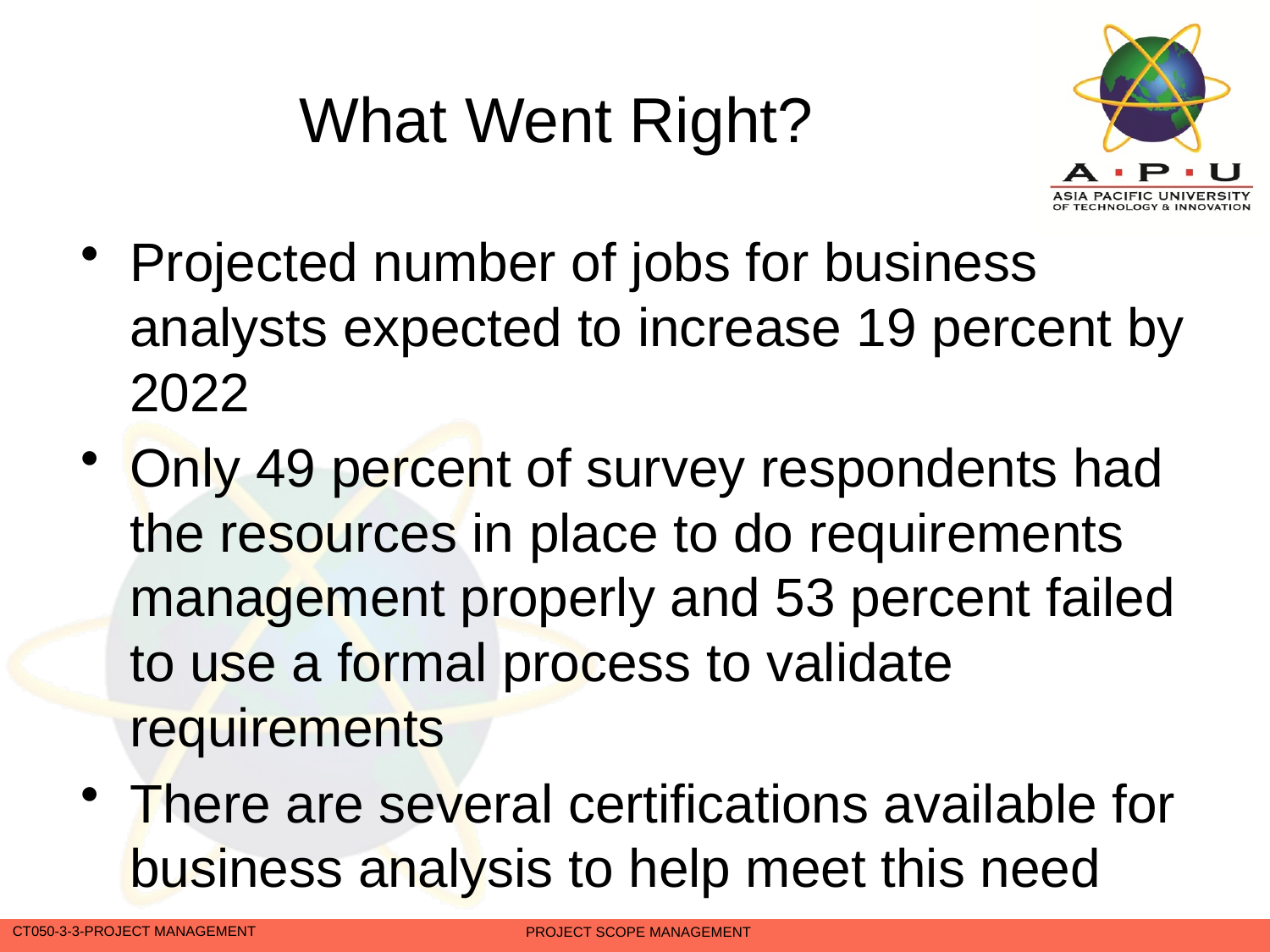

# What Went Right?
Projected number of jobs for business analysts expected to increase 19 percent by 2022
Only 49 percent of survey respondents had the resources in place to do requirements management properly and 53 percent failed to use a formal process to validate requirements
There are several certifications available for business analysis to help meet this need